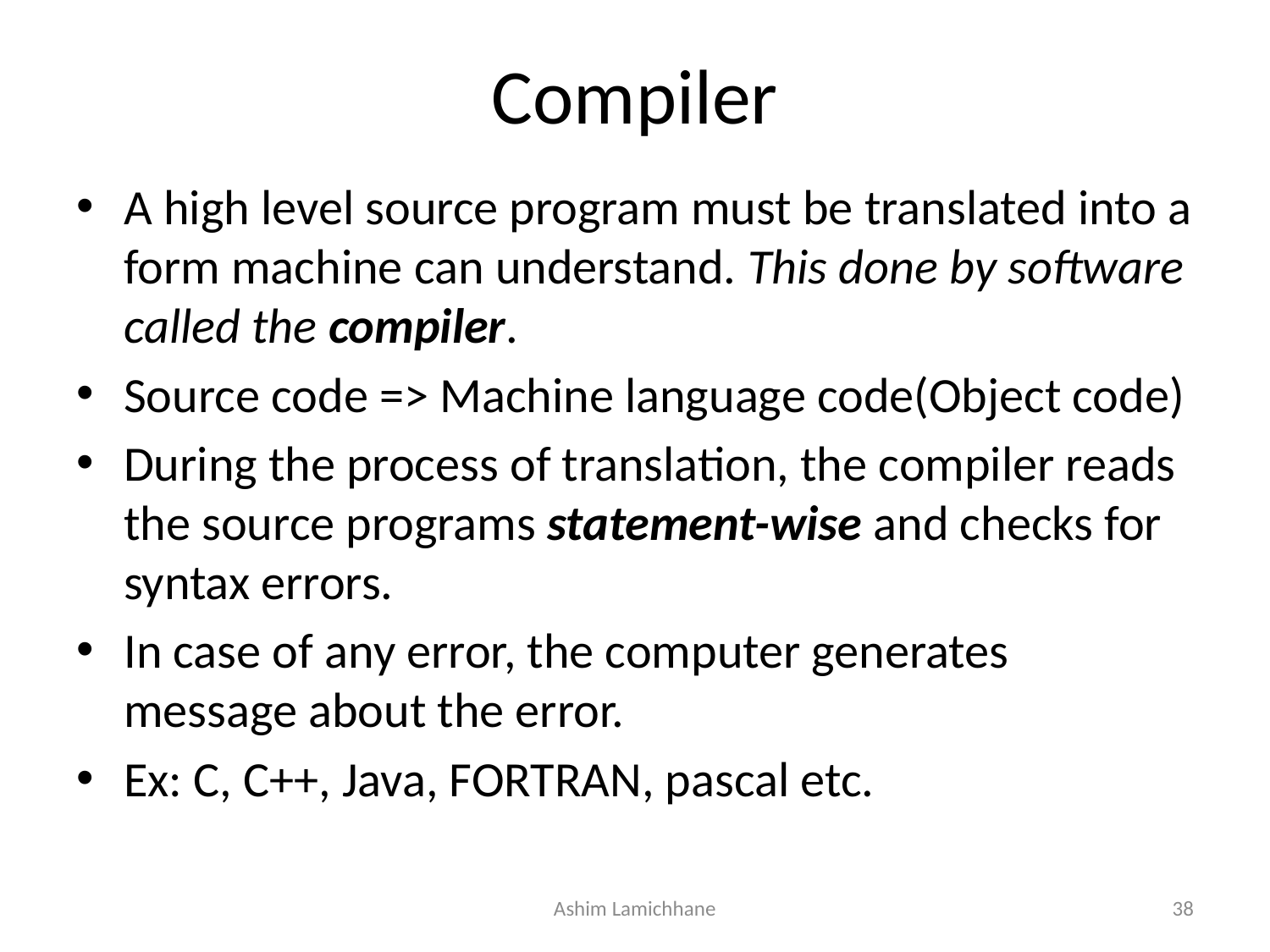

# Compiler
A high level source program must be translated into a form machine can understand. This done by software called the compiler.
Source code => Machine language code(Object code)
During the process of translation, the compiler reads the source programs statement-wise and checks for syntax errors.
In case of any error, the computer generates message about the error.
Ex: C, C++, Java, FORTRAN, pascal etc.

Ashim Lamichhane
38